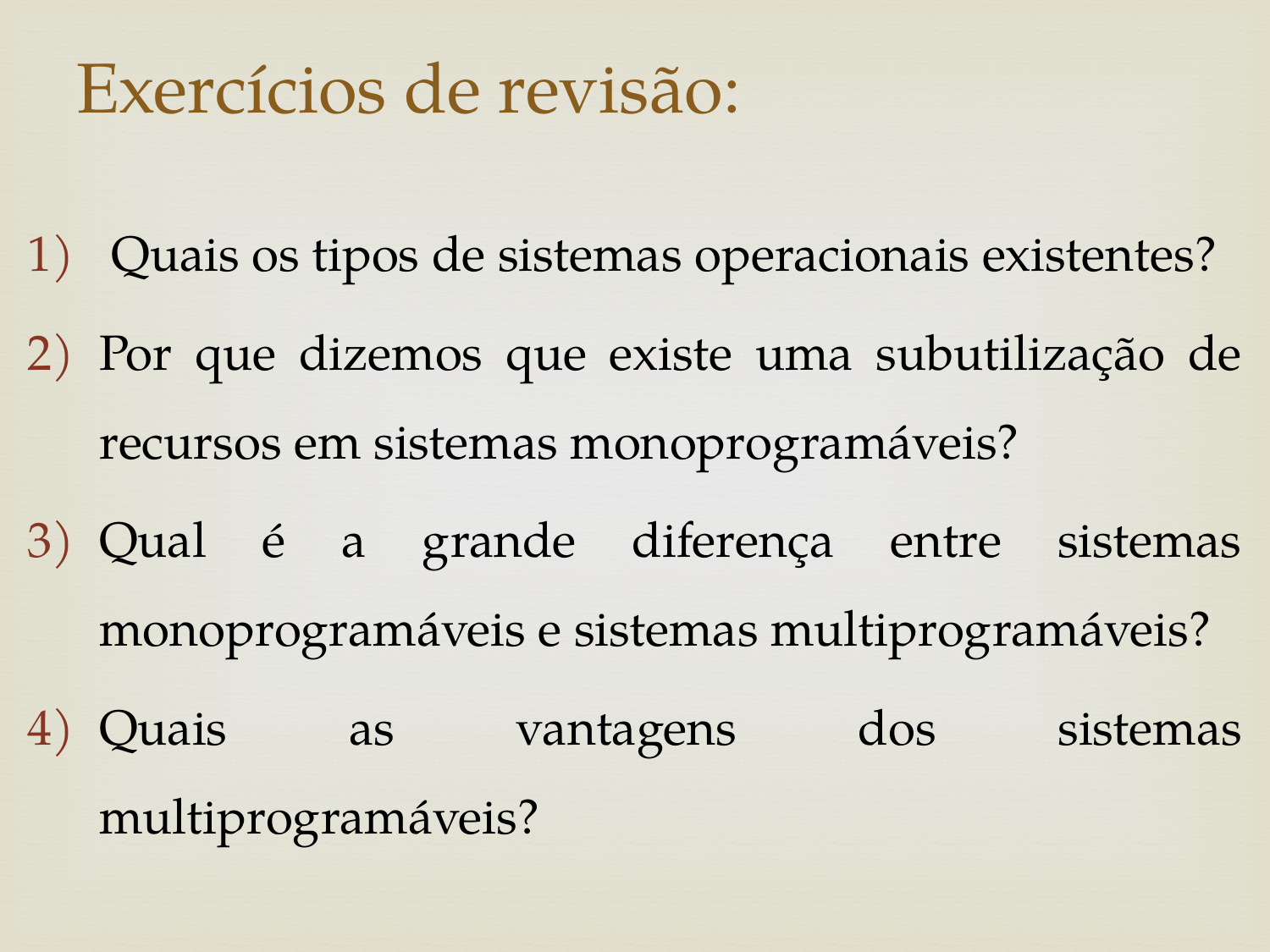

# Exercícios de revisão:
 Quais os tipos de sistemas operacionais existentes?
Por que dizemos que existe uma subutilização de recursos em sistemas monoprogramáveis?
Qual é a grande diferença entre sistemas monoprogramáveis e sistemas multiprogramáveis?
Quais as vantagens dos sistemas multiprogramáveis?